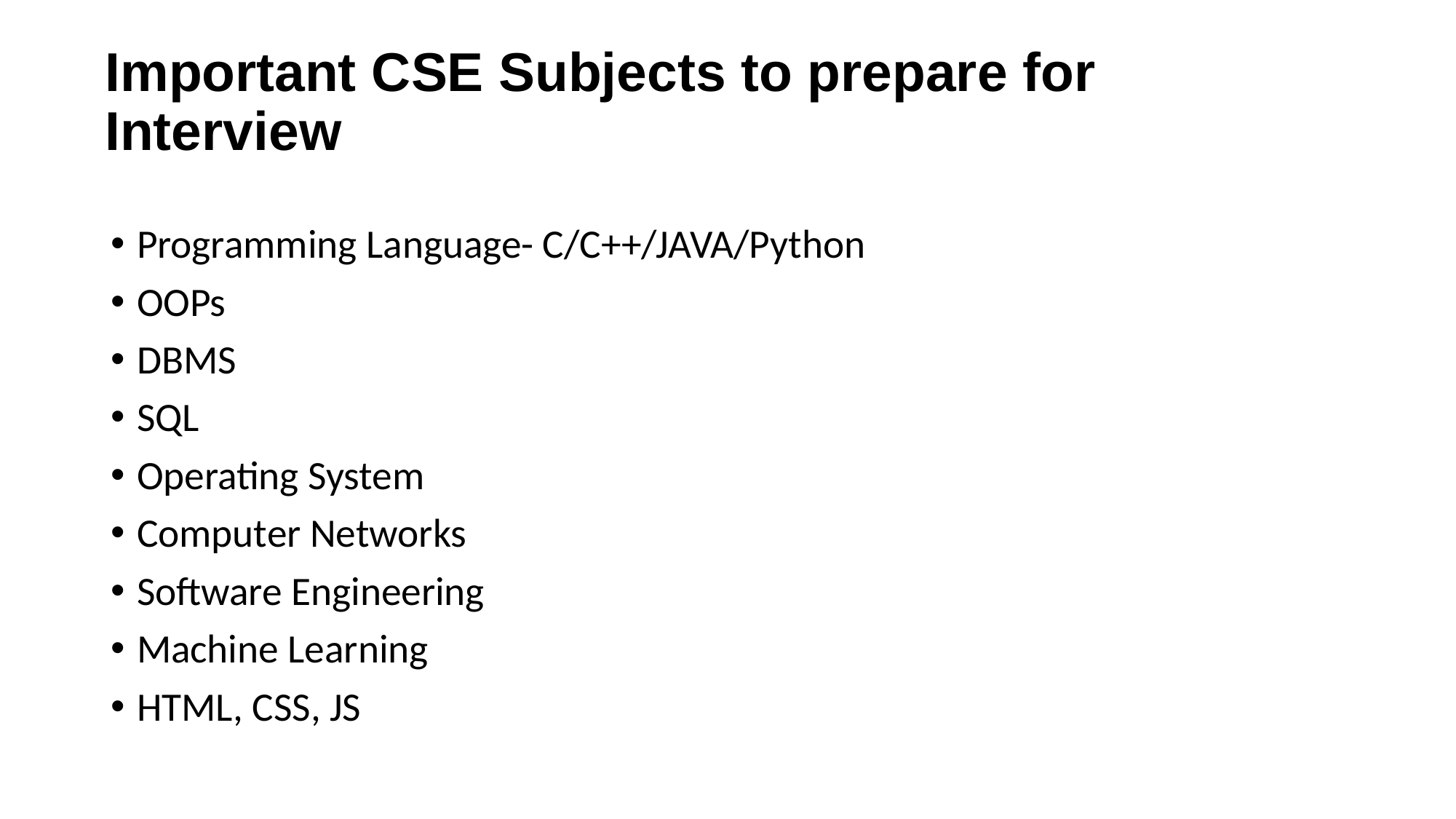

# Important CSE Subjects to prepare for Interview
Programming Language- C/C++/JAVA/Python
OOPs
DBMS
SQL
Operating System
Computer Networks
Software Engineering
Machine Learning
HTML, CSS, JS